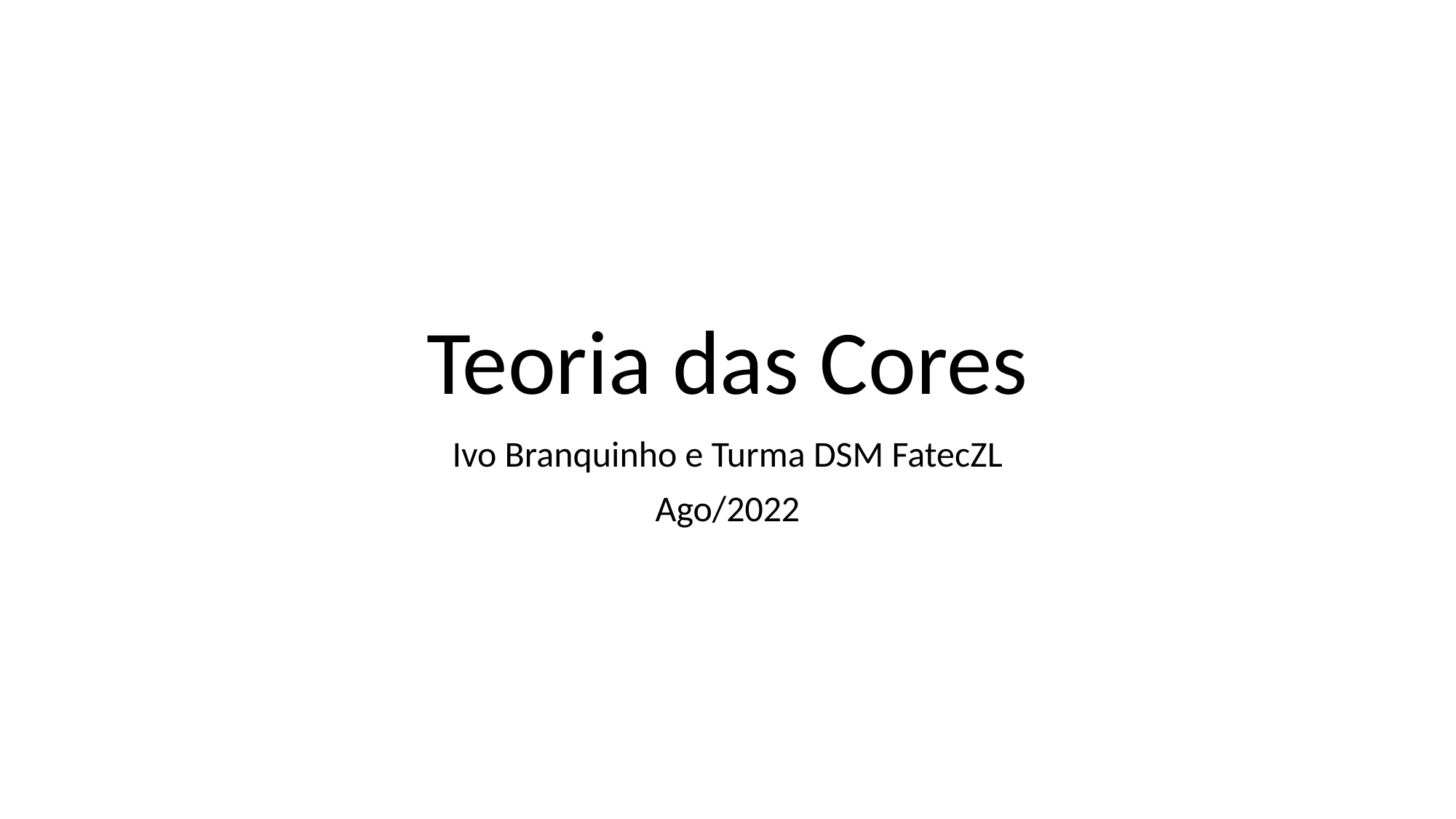

# Teoria das Cores
Ivo Branquinho e Turma DSM FatecZL
Ago/2022